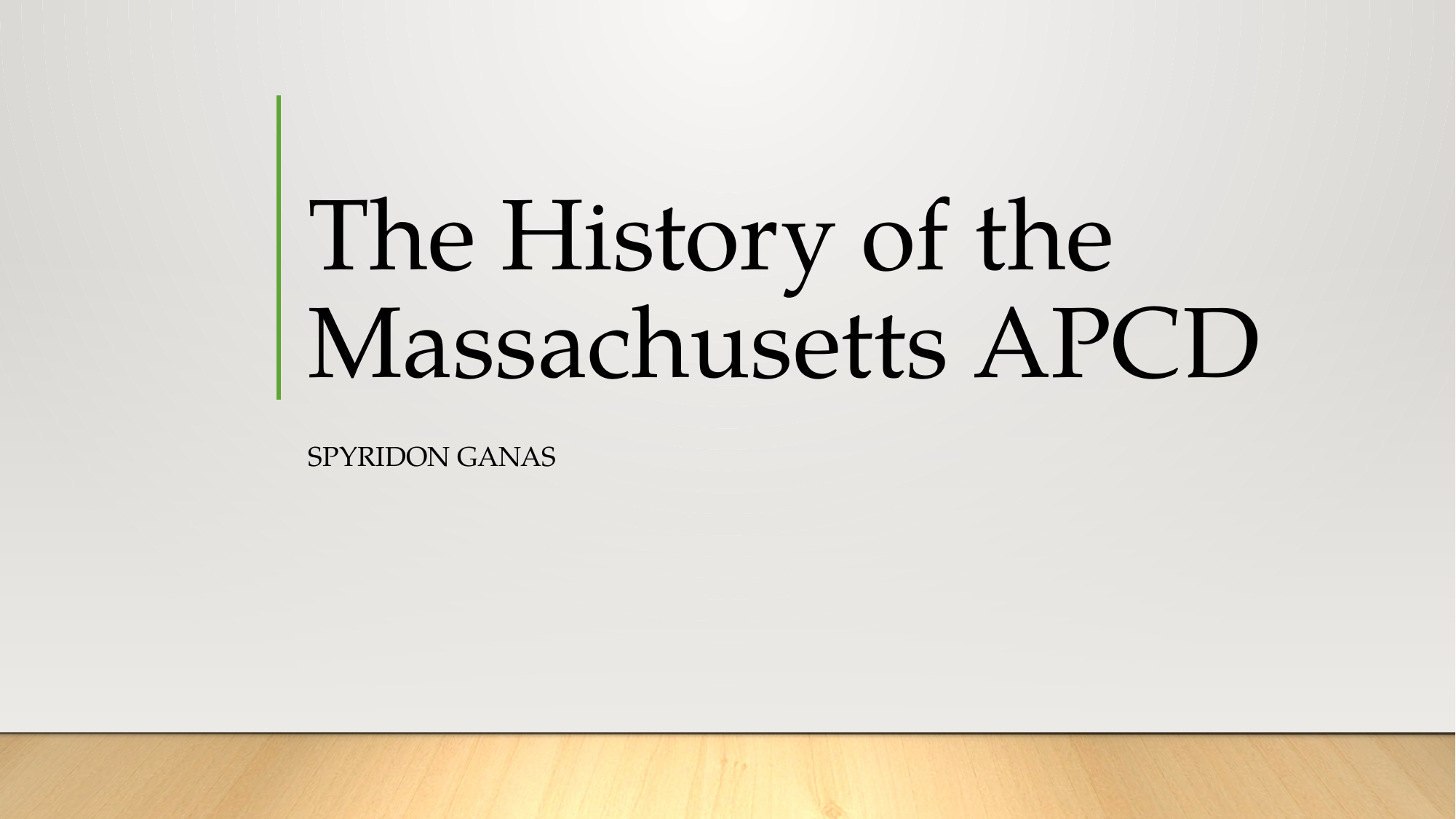

# The History of the Massachusetts APCD
Spyridon Ganas